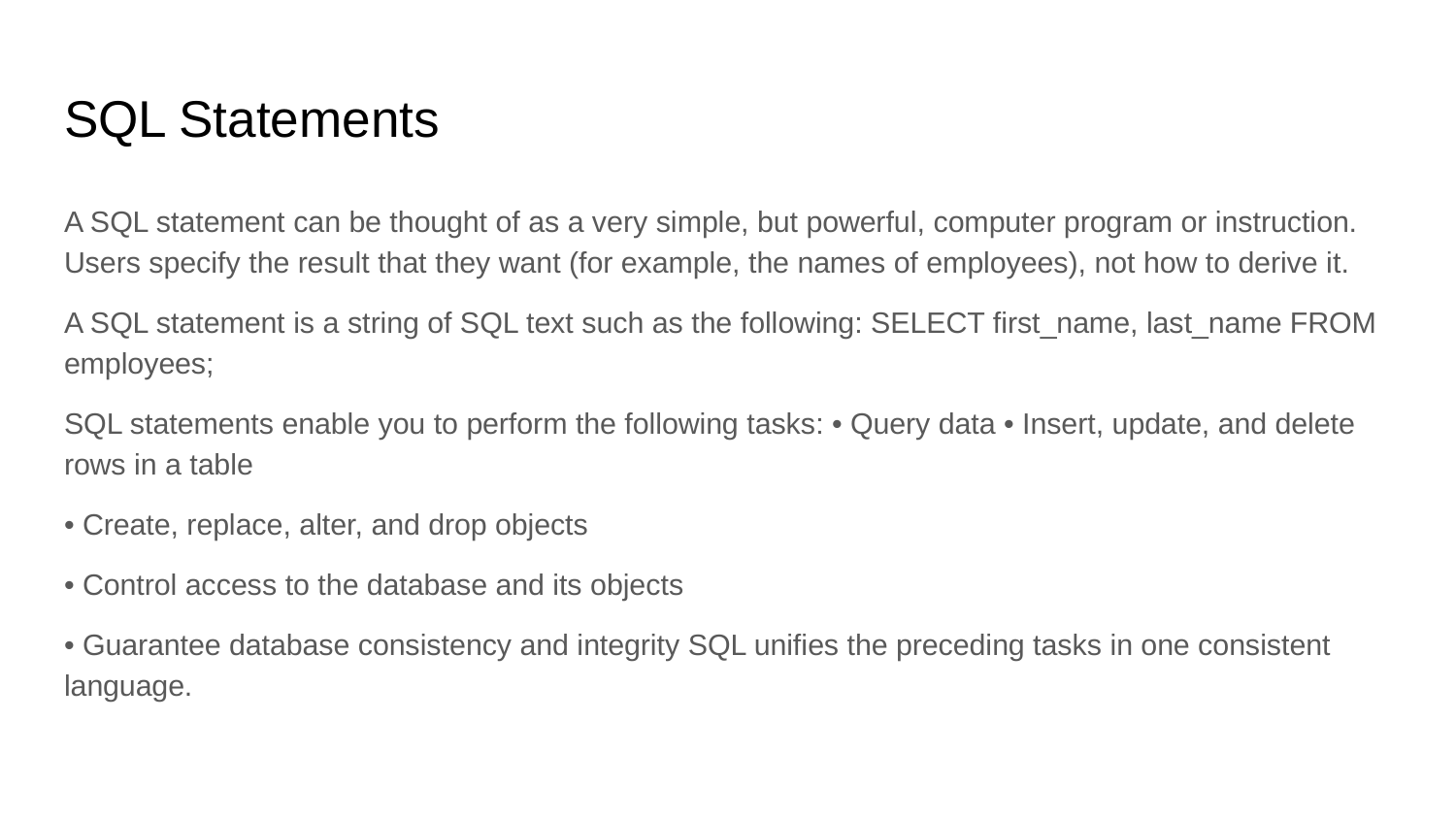

# SQL Statements
A SQL statement can be thought of as a very simple, but powerful, computer program or instruction. Users specify the result that they want (for example, the names of employees), not how to derive it.
A SQL statement is a string of SQL text such as the following: SELECT first_name, last_name FROM employees;
SQL statements enable you to perform the following tasks: • Query data • Insert, update, and delete rows in a table
• Create, replace, alter, and drop objects
• Control access to the database and its objects
• Guarantee database consistency and integrity SQL unifies the preceding tasks in one consistent language.